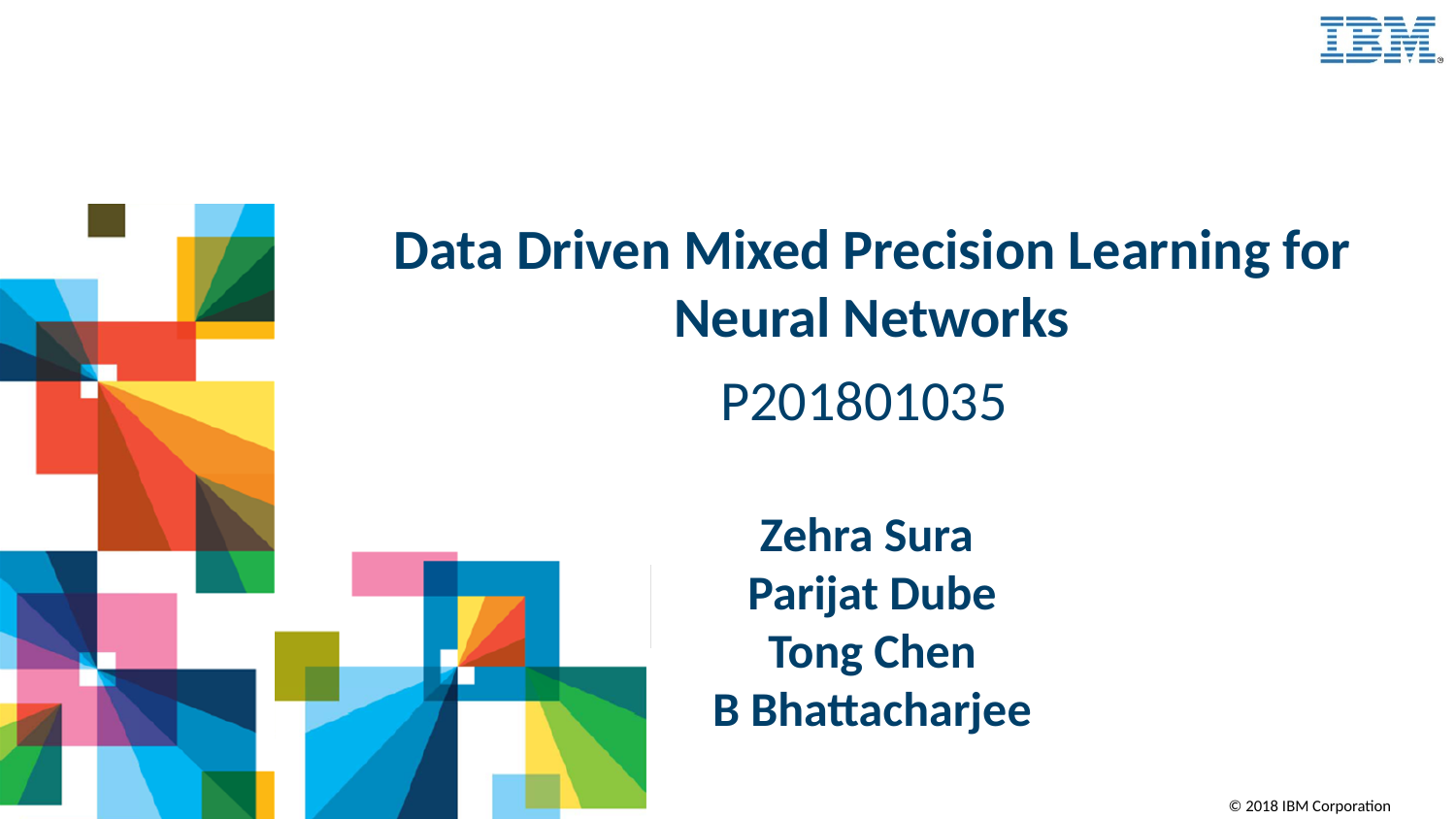

# Data Driven Mixed Precision Learning for Neural Networks P201801035 Zehra Sura Parijat Dube Tong Chen B Bhattacharjee